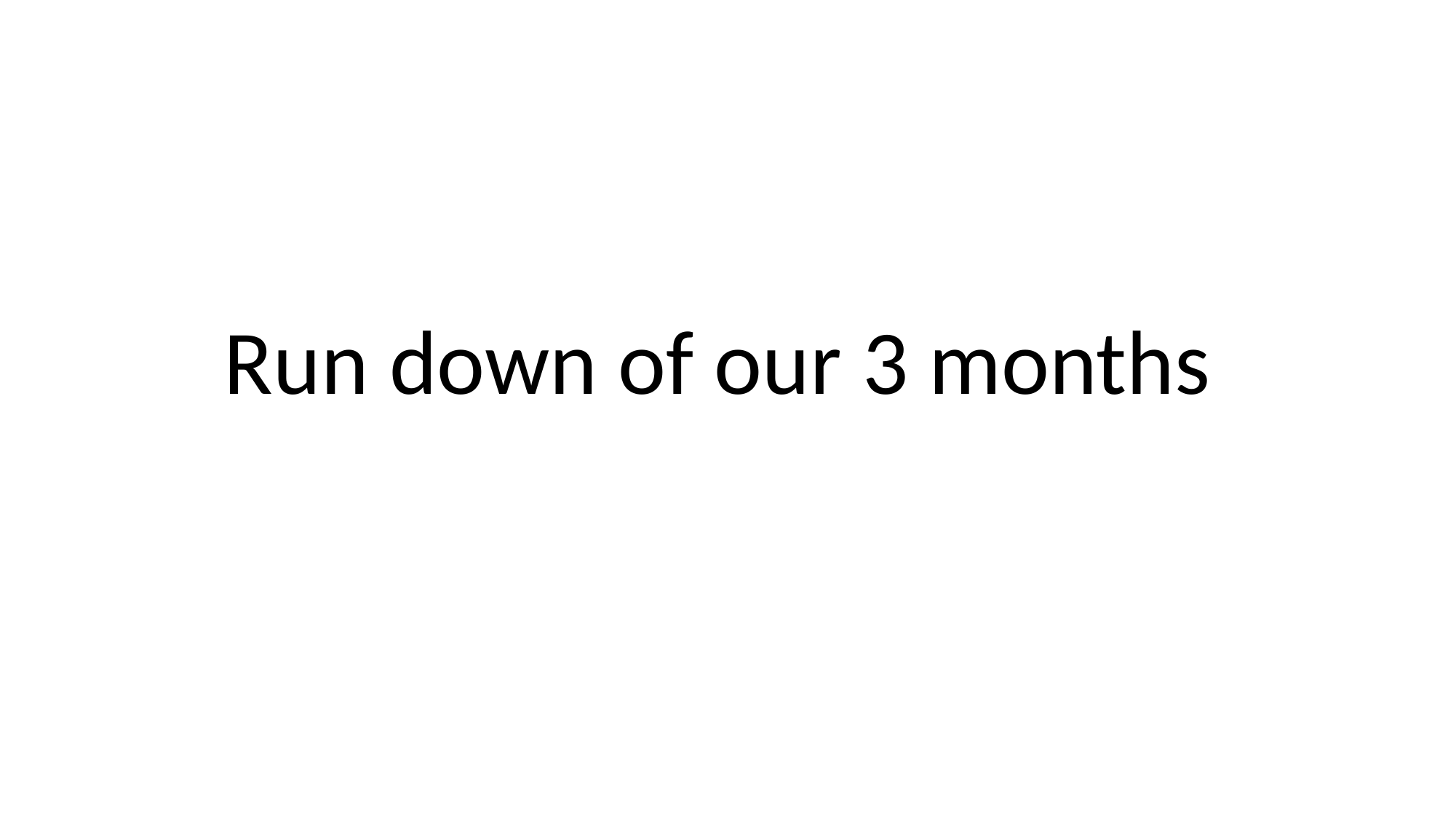

# Run down of our 3 months